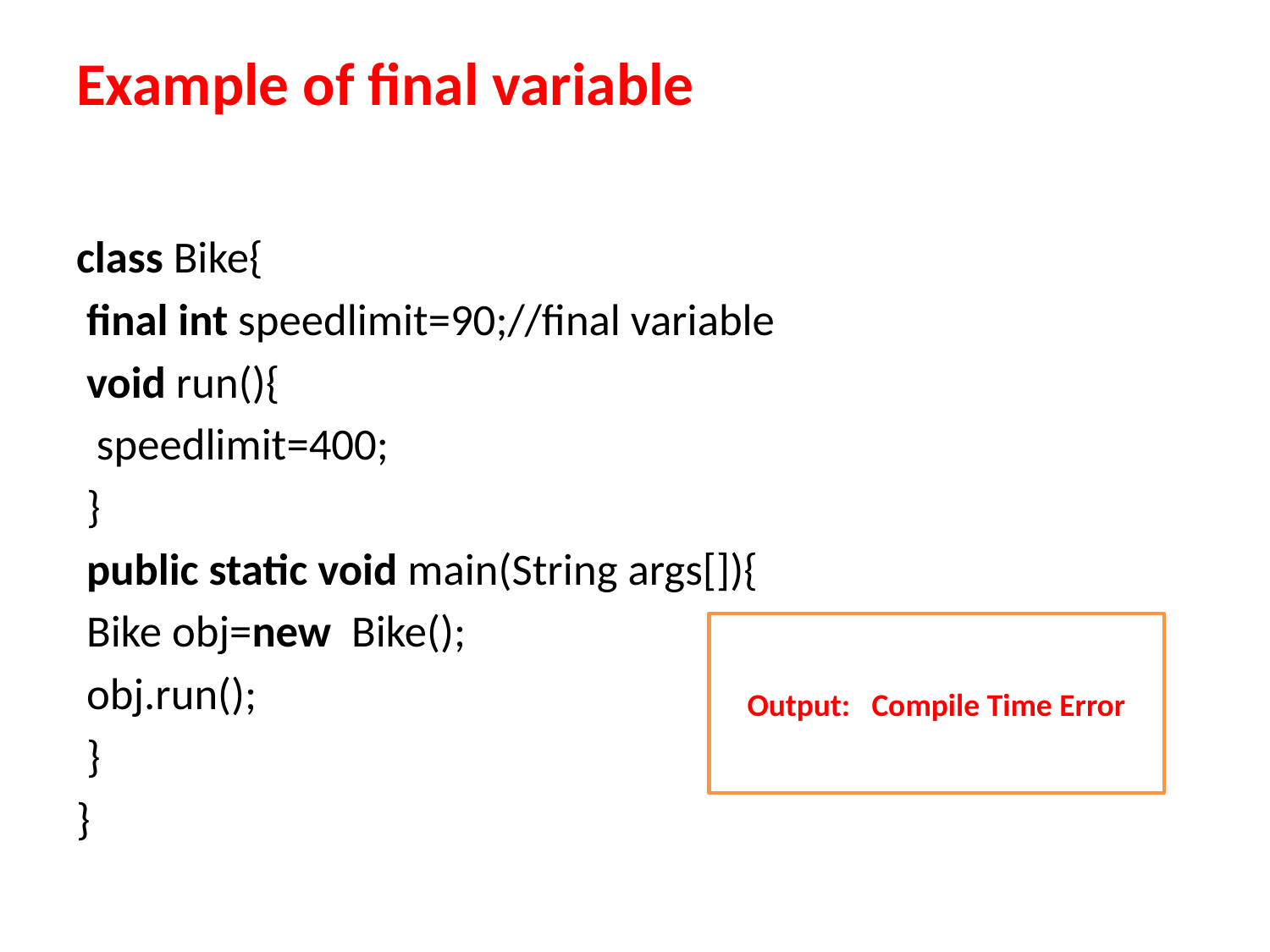

# Example of final variable
class Bike{
 final int speedlimit=90;//final variable
 void run(){
  speedlimit=400;
 }
 public static void main(String args[]){
 Bike obj=new  Bike();
 obj.run();
 }
}

Output:   Compile Time Error